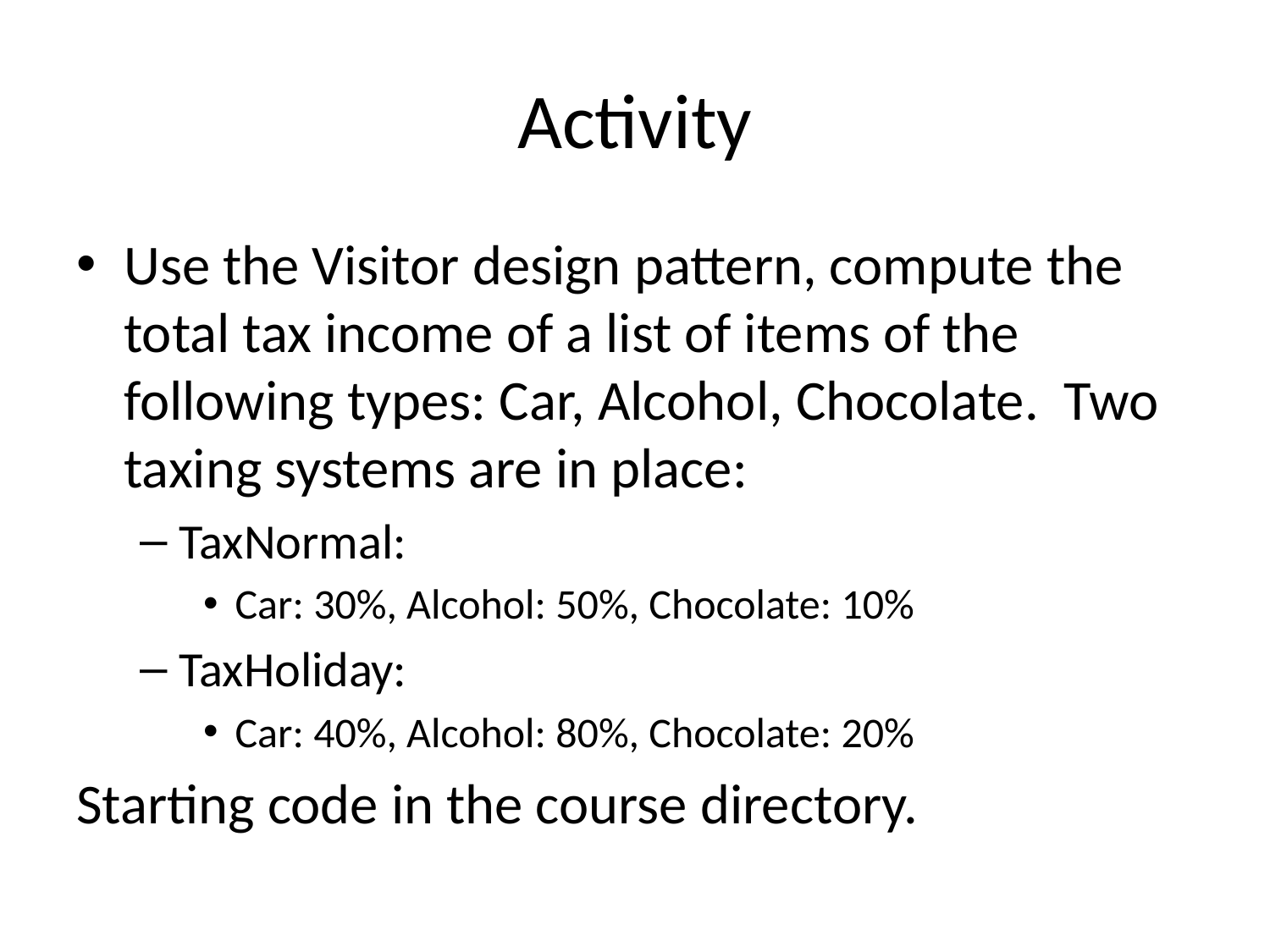

# Activity
Use the Visitor design pattern, compute the total tax income of a list of items of the following types: Car, Alcohol, Chocolate.  Two taxing systems are in place:
TaxNormal:
Car: 30%, Alcohol: 50%, Chocolate: 10%
TaxHoliday:
Car: 40%, Alcohol: 80%, Chocolate: 20%
Starting code in the course directory.